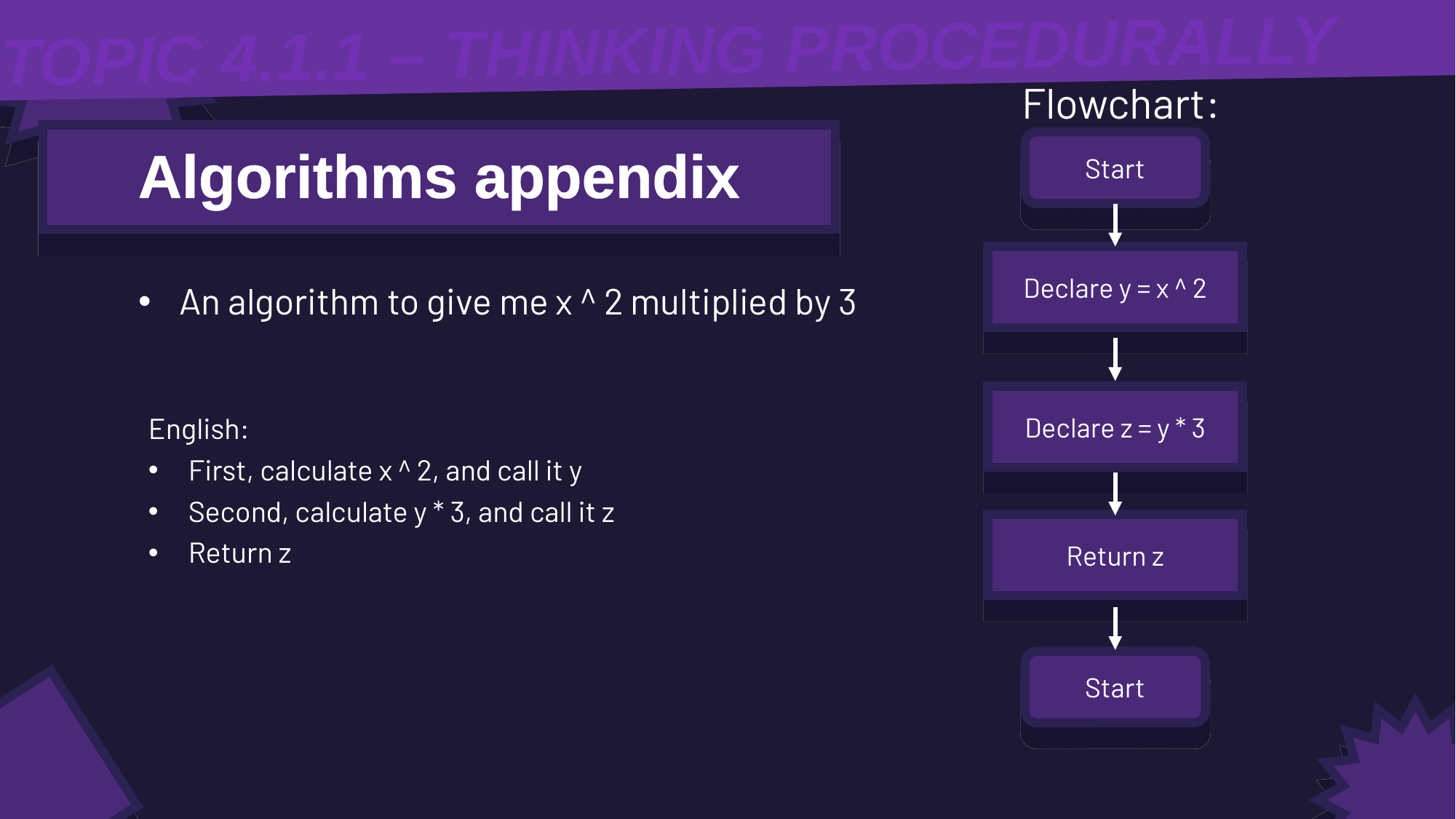

TOPIC 4.1.1 – THINKING PROCEDURALLY

Flowchart:

Algorithms appendix
Start
Declare y = x ^ 2
An algorithm to give me x ^ 2 multiplied by 3
Declare z = y * 3
English:
First, calculate x ^ 2, and call it y
Second, calculate y * 3, and call it z
Return z
Return z
Start